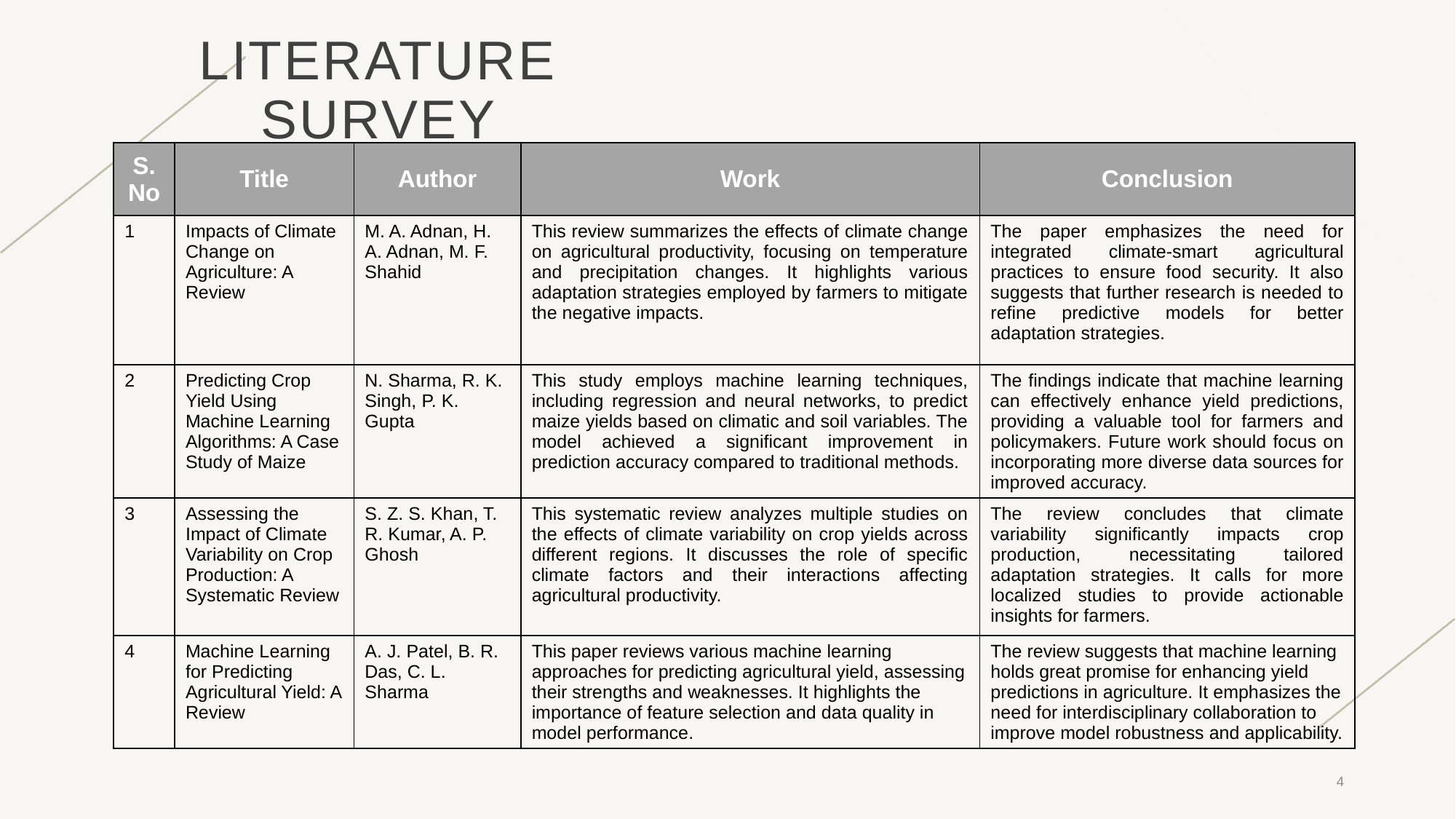

# Literature Survey
| S. No | Title | Author | Work | Conclusion |
| --- | --- | --- | --- | --- |
| 1 | Impacts of Climate Change on Agriculture: A Review | M. A. Adnan, H. A. Adnan, M. F. Shahid | This review summarizes the effects of climate change on agricultural productivity, focusing on temperature and precipitation changes. It highlights various adaptation strategies employed by farmers to mitigate the negative impacts. | The paper emphasizes the need for integrated climate-smart agricultural practices to ensure food security. It also suggests that further research is needed to refine predictive models for better adaptation strategies. |
| 2 | Predicting Crop Yield Using Machine Learning Algorithms: A Case Study of Maize | N. Sharma, R. K. Singh, P. K. Gupta | This study employs machine learning techniques, including regression and neural networks, to predict maize yields based on climatic and soil variables. The model achieved a significant improvement in prediction accuracy compared to traditional methods. | The findings indicate that machine learning can effectively enhance yield predictions, providing a valuable tool for farmers and policymakers. Future work should focus on incorporating more diverse data sources for improved accuracy. |
| 3 | Assessing the Impact of Climate Variability on Crop Production: A Systematic Review | S. Z. S. Khan, T. R. Kumar, A. P. Ghosh | This systematic review analyzes multiple studies on the effects of climate variability on crop yields across different regions. It discusses the role of specific climate factors and their interactions affecting agricultural productivity. | The review concludes that climate variability significantly impacts crop production, necessitating tailored adaptation strategies. It calls for more localized studies to provide actionable insights for farmers. |
| 4 | Machine Learning for Predicting Agricultural Yield: A Review | A. J. Patel, B. R. Das, C. L. Sharma | This paper reviews various machine learning approaches for predicting agricultural yield, assessing their strengths and weaknesses. It highlights the importance of feature selection and data quality in model performance. | The review suggests that machine learning holds great promise for enhancing yield predictions in agriculture. It emphasizes the need for interdisciplinary collaboration to improve model robustness and applicability. |
4